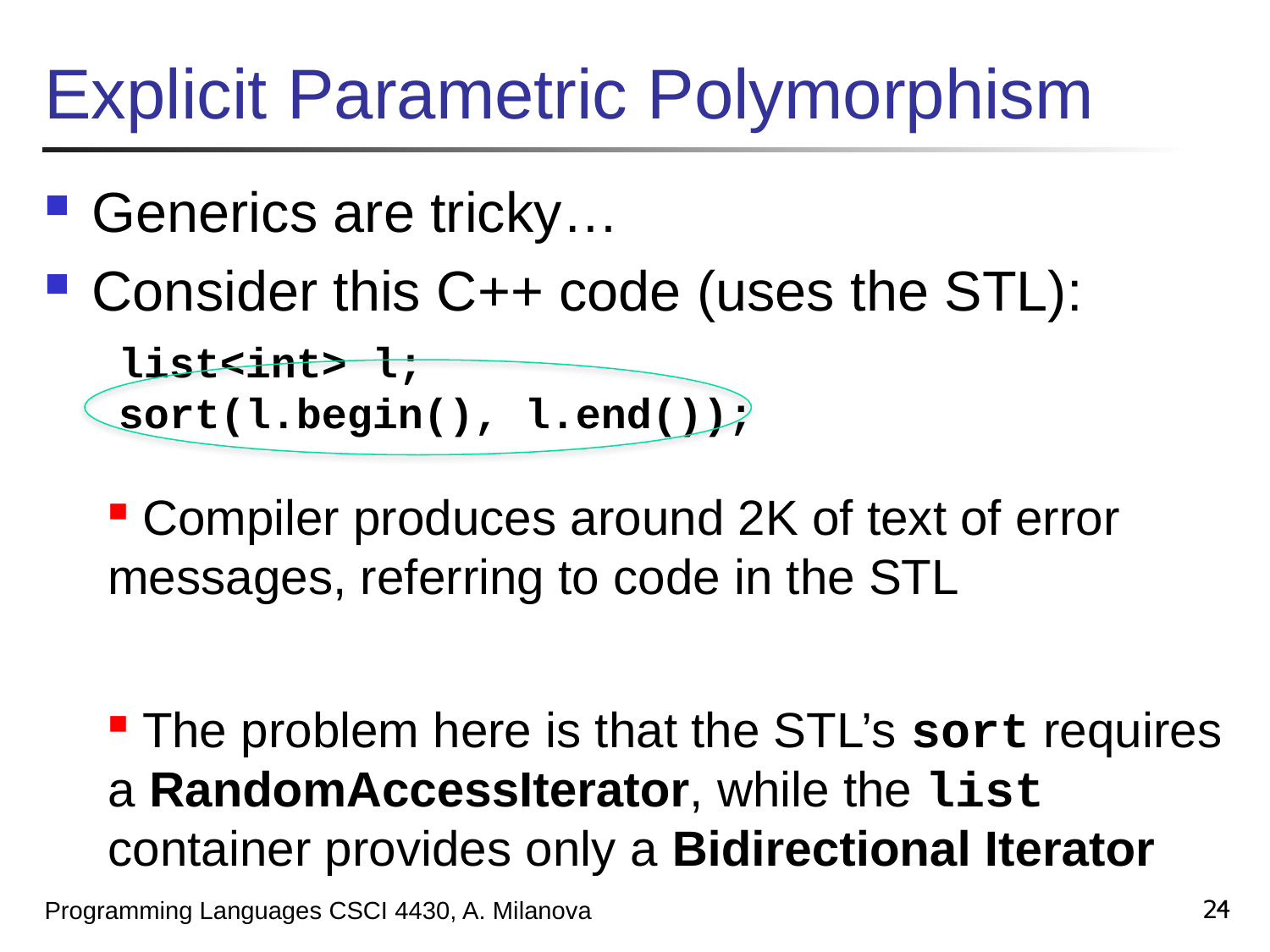

# Explicit Parametric Polymorphism
Generics are tricky…
Consider this C++ code (uses the STL):

 Compiler produces around 2K of text of error messages, referring to code in the STL

 The problem here is that the STL’s sort requires a RandomAccessIterator, while the list container provides only a Bidirectional Iterator

list<int> l;
sort(l.begin(), l.end());

24
Programming Languages CSCI 4430, A. Milanova